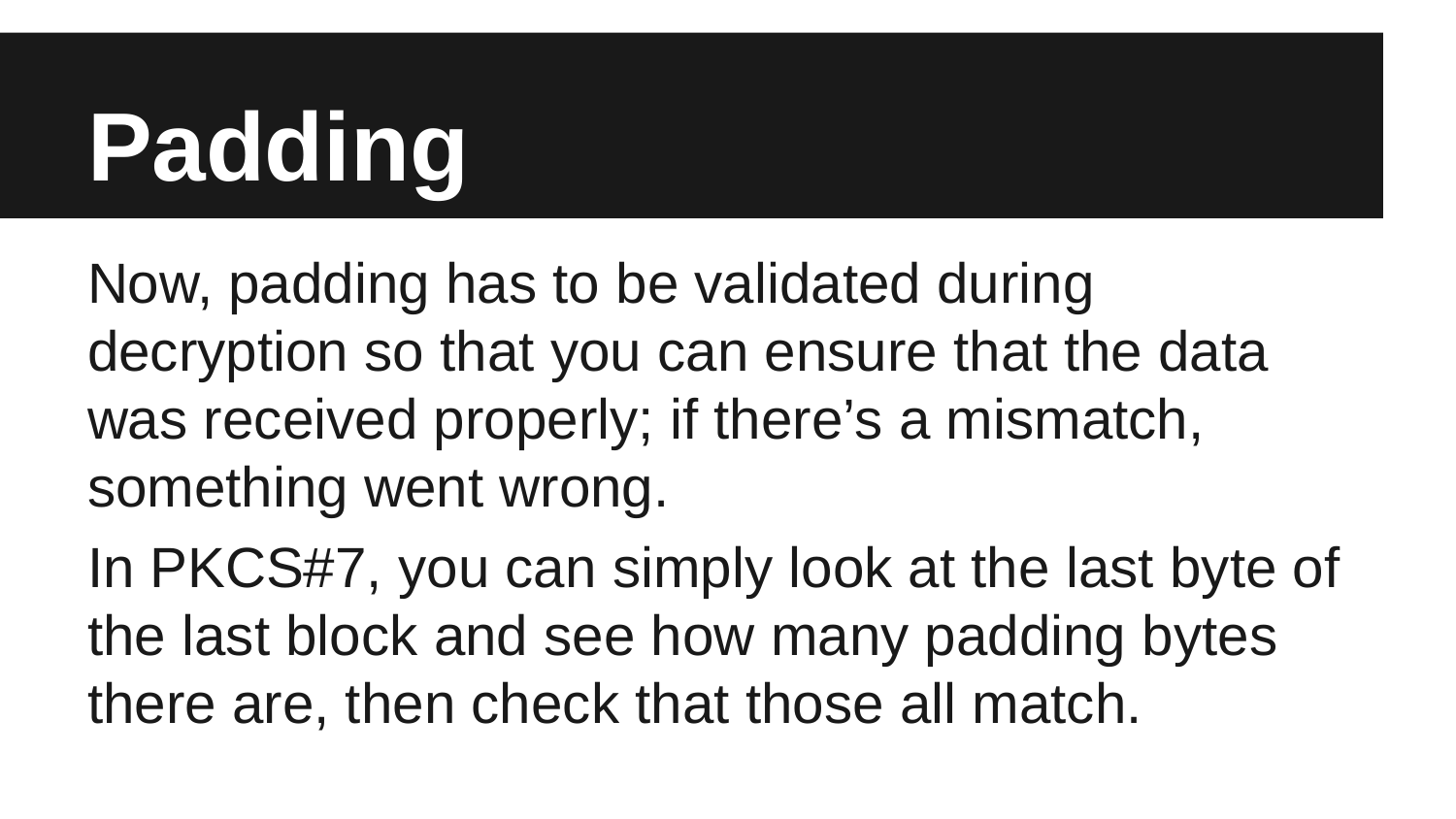

# Padding
Now, padding has to be validated during decryption so that you can ensure that the data was received properly; if there’s a mismatch, something went wrong.
In PKCS#7, you can simply look at the last byte of the last block and see how many padding bytes there are, then check that those all match.